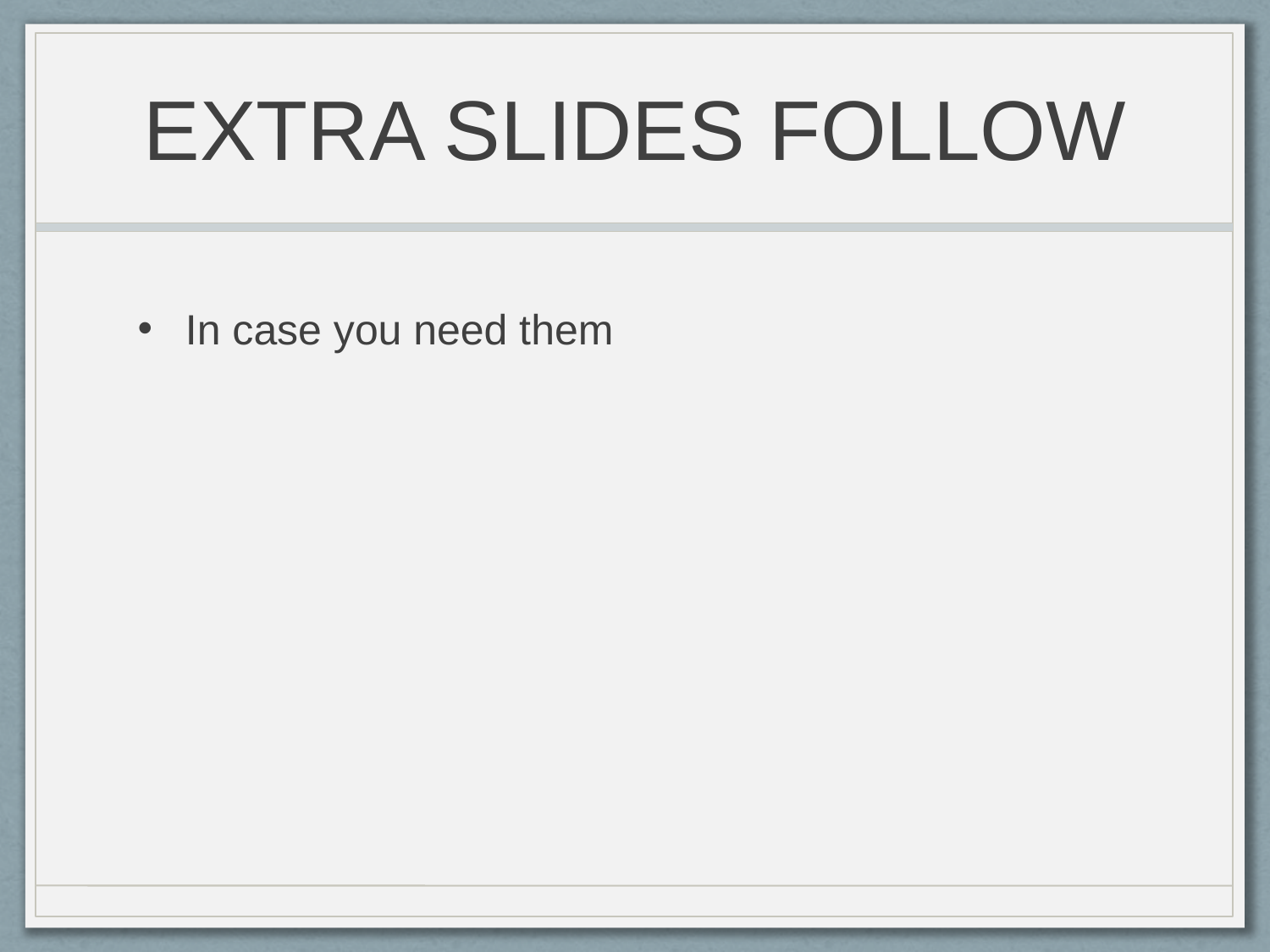

# EXTRA SLIDES FOLLOW
In case you need them